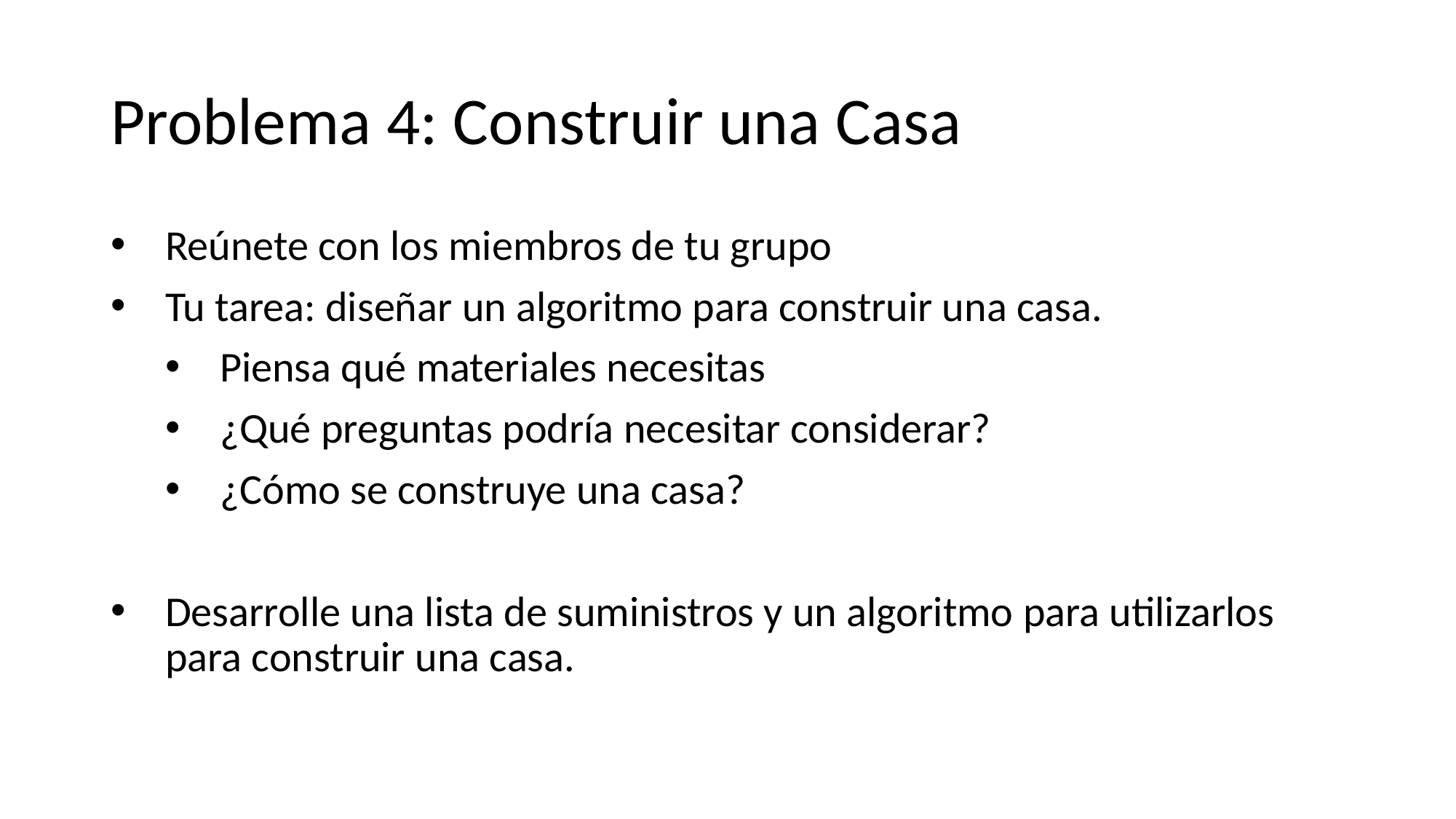

# Problema 4: Construir una Casa
Reúnete con los miembros de tu grupo
Tu tarea: diseñar un algoritmo para construir una casa.
Piensa qué materiales necesitas
¿Qué preguntas podría necesitar considerar?
¿Cómo se construye una casa?

Desarrolle una lista de suministros y un algoritmo para utilizarlos para construir una casa.